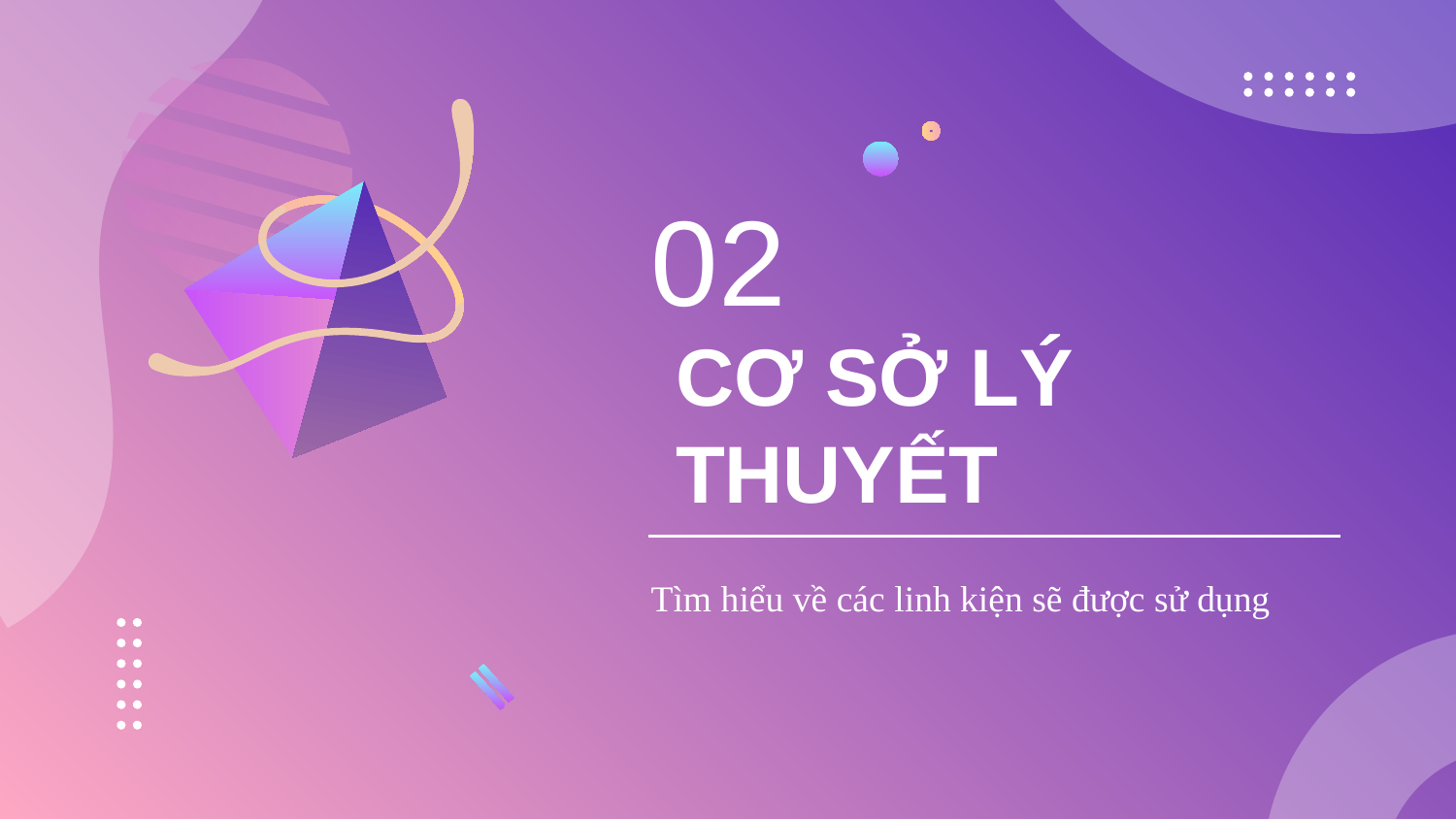

02
# CƠ SỞ LÝ THUYẾT
Tìm hiểu về các linh kiện sẽ được sử dụng